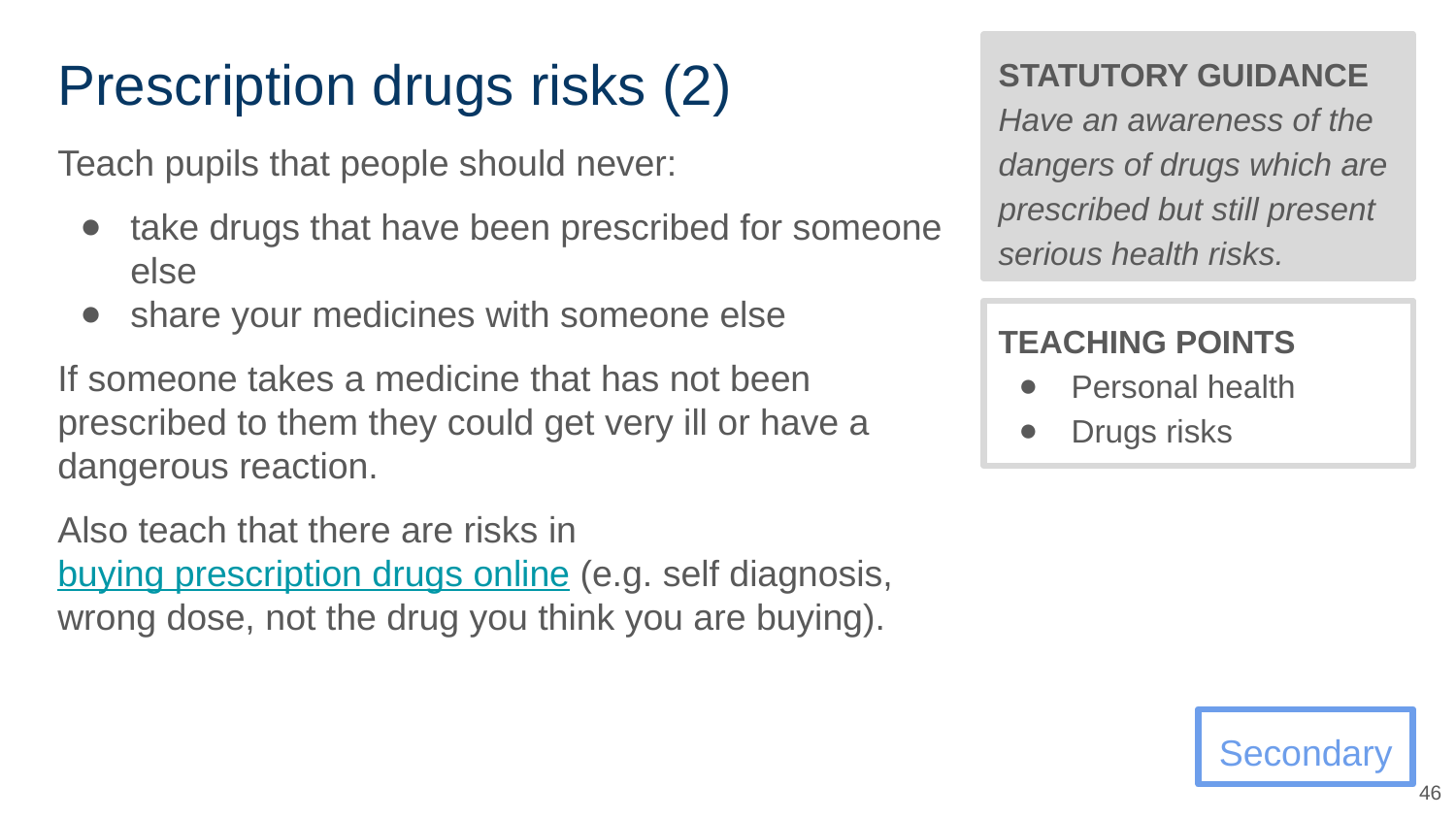

# Prescription drugs risks (2)

STATUTORY GUIDANCE
Have an awareness of the dangers of drugs which are prescribed but still present serious health risks.

Teach pupils that people should never:
take drugs that have been prescribed for someone else
share your medicines with someone else
If someone takes a medicine that has not been prescribed to them they could get very ill or have a dangerous reaction.
Also teach that there are risks in buying prescription drugs online (e.g. self diagnosis, wrong dose, not the drug you think you are buying).

TEACHING POINTS
Personal health
Drugs risks

Secondary
46